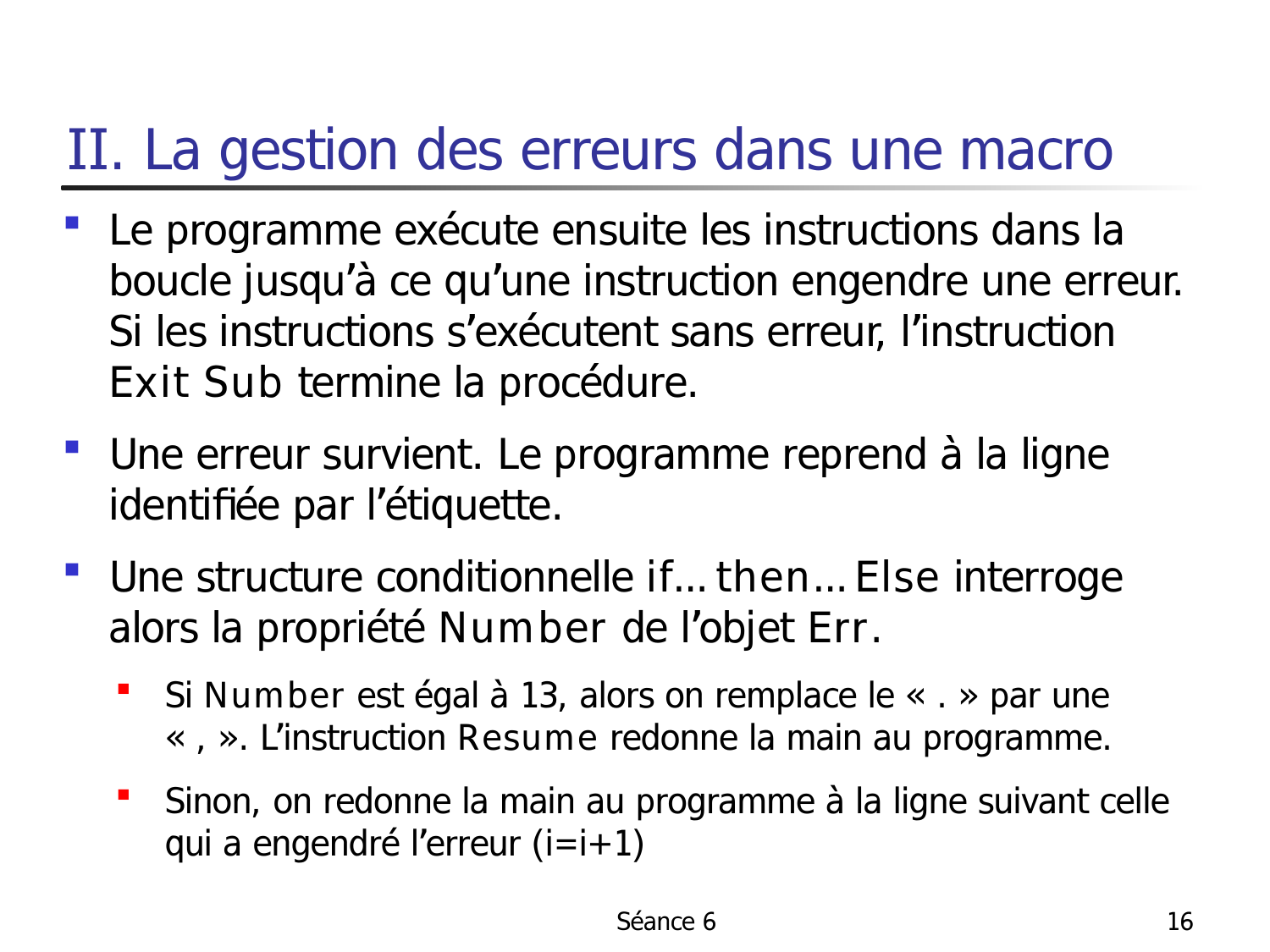

# II. La gestion des erreurs dans une macro
Le programme exécute ensuite les instructions dans la boucle jusqu’à ce qu’une instruction engendre une erreur. Si les instructions s’exécutent sans erreur, l’instruction Exit Sub termine la procédure.
Une erreur survient. Le programme reprend à la ligne identifiée par l’étiquette.
Une structure conditionnelle if…then…Else interroge alors la propriété Number de l’objet Err.
Si Number est égal à 13, alors on remplace le « . » par une « , ». L’instruction Resume redonne la main au programme.
Sinon, on redonne la main au programme à la ligne suivant celle qui a engendré l’erreur (i=i+1)

Séance 6
16